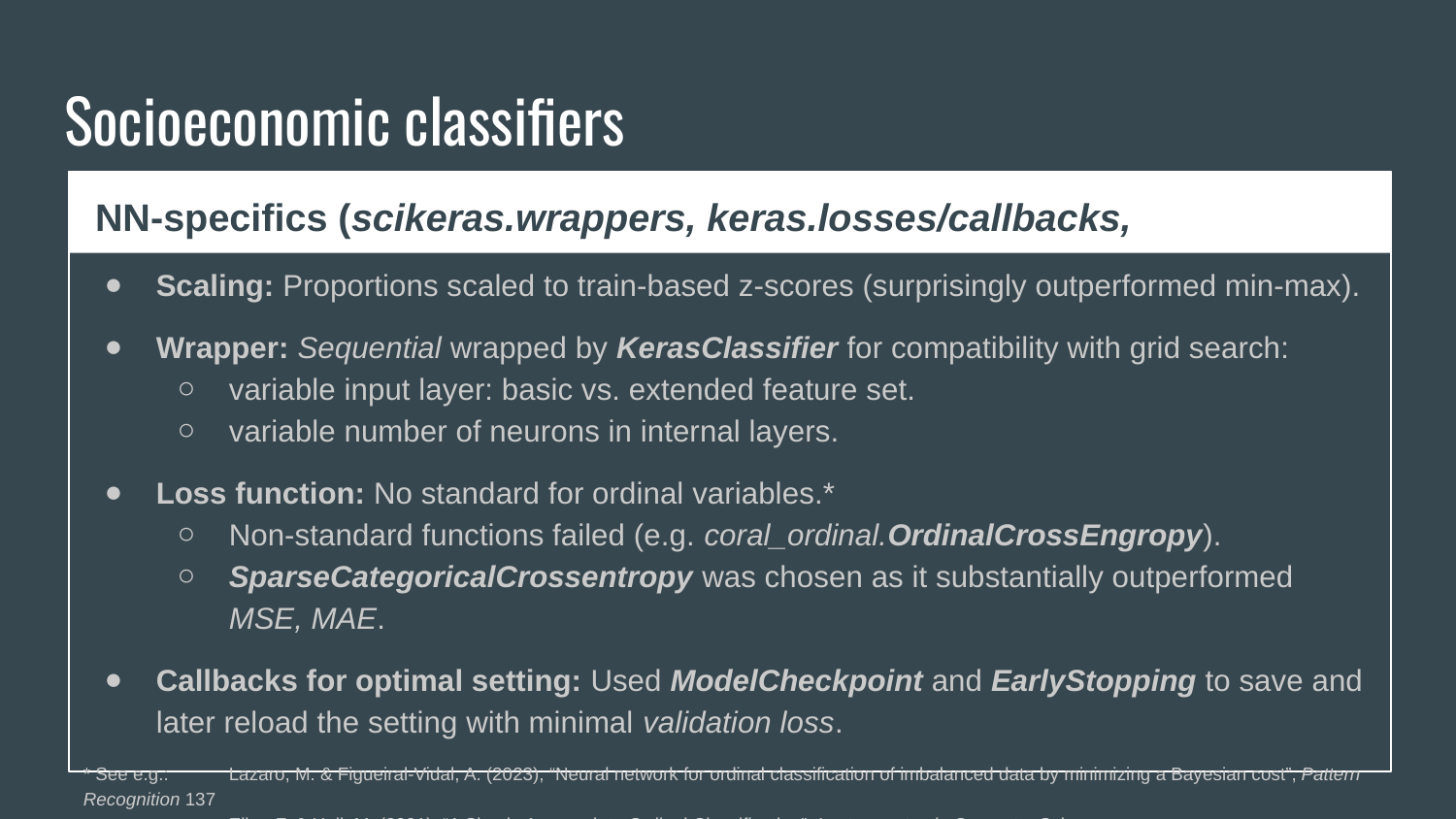

# Socioeconomic classifiers

NN-specifics (scikeras.wrappers, keras.losses/callbacks, sklearn.preprocessing)
Scaling: Proportions scaled to train-based z-scores (surprisingly outperformed min-max).
Wrapper: Sequential wrapped by KerasClassifier for compatibility with grid search:
variable input layer: basic vs. extended feature set.
variable number of neurons in internal layers.
Loss function: No standard for ordinal variables.*
Non-standard functions failed (e.g. coral_ordinal.OrdinalCrossEngropy).
SparseCategoricalCrossentropy was chosen as it substantially outperformed MSE, MAE.
Callbacks for optimal setting: Used ModelCheckpoint and EarlyStopping to save and later reload the setting with minimal validation loss.
* See e.g.:	Lazaro, M. & Figueiral-Vidal, A. (2023), “Neural network for ordinal classification of imbalanced data by minimizing a Bayesian cost”, Pattern Recognition 137
	Elbe, F. & Hall, M. (2001), “A Simple Approach to Ordinal Classification”. Lecture notes in Computer Science .